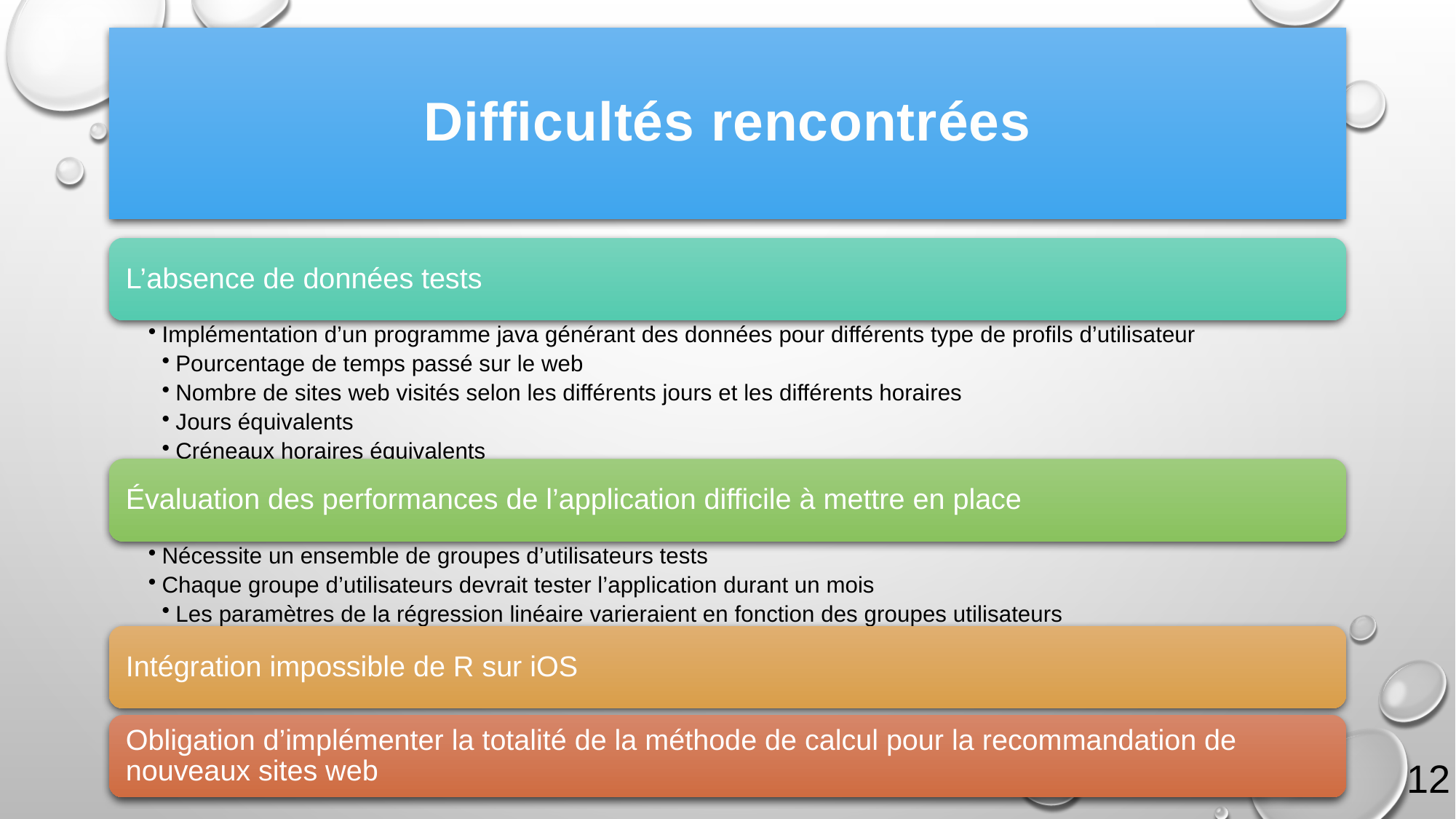

# Difficultés rencontrées
L’absence de données tests
Implémentation d’un programme java générant des données pour différents type de profils d’utilisateur
Pourcentage de temps passé sur le web
Nombre de sites web visités selon les différents jours et les différents horaires
Jours équivalents
Créneaux horaires équivalents
Évaluation des performances de l’application difficile à mettre en place
Nécessite un ensemble de groupes d’utilisateurs tests
Chaque groupe d’utilisateurs devrait tester l’application durant un mois
Les paramètres de la régression linéaire varieraient en fonction des groupes utilisateurs
Intégration impossible de R sur iOS
Obligation d’implémenter la totalité de la méthode de calcul pour la recommandation de nouveaux sites web
12